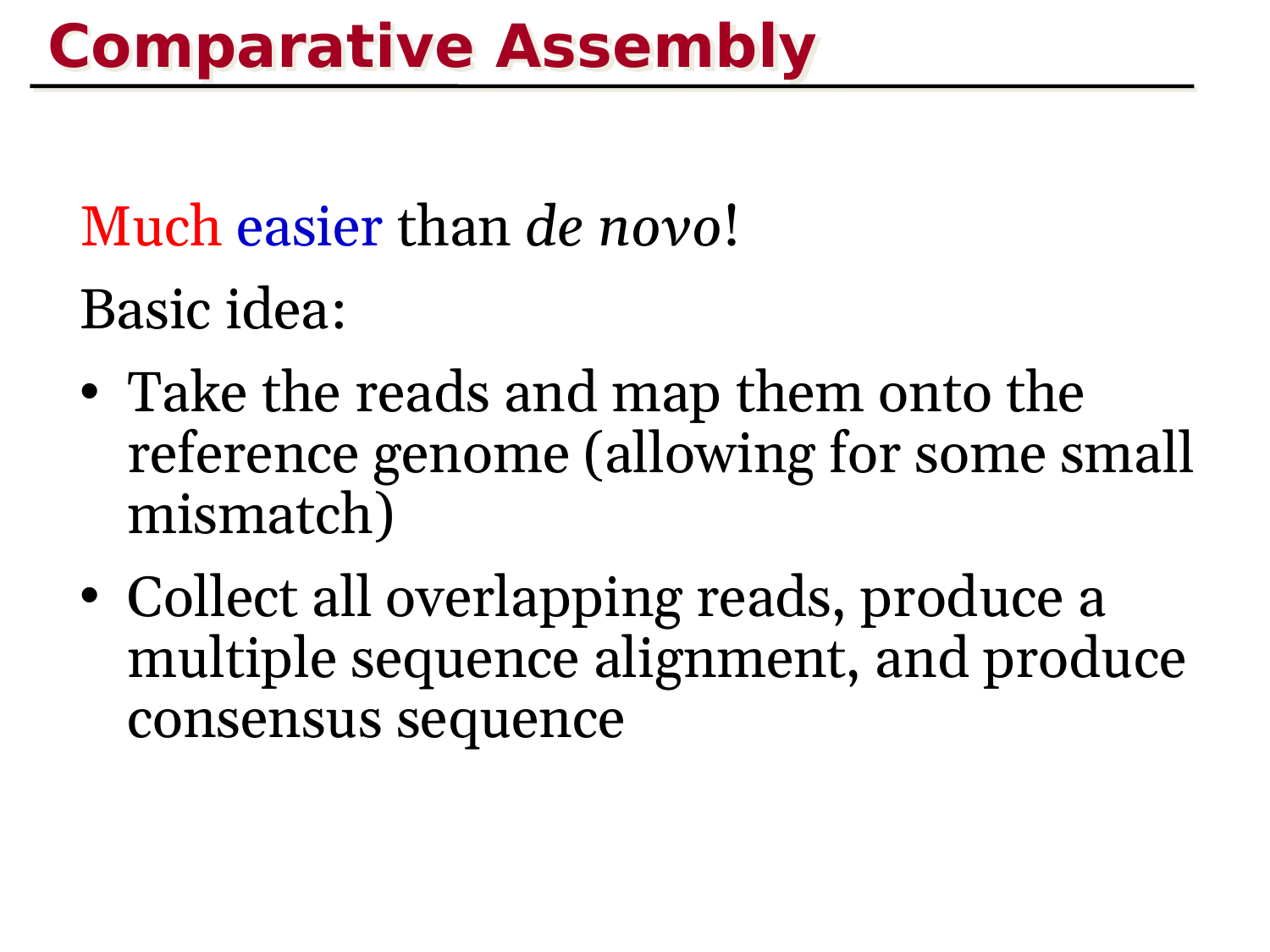

Comparative Assembly

Much easier than de novo!
Basic idea:
Take the reads and map them onto the reference genome (allowing for some small mismatch)
Collect all overlapping reads, produce a multiple sequence alignment, and produce consensus sequence